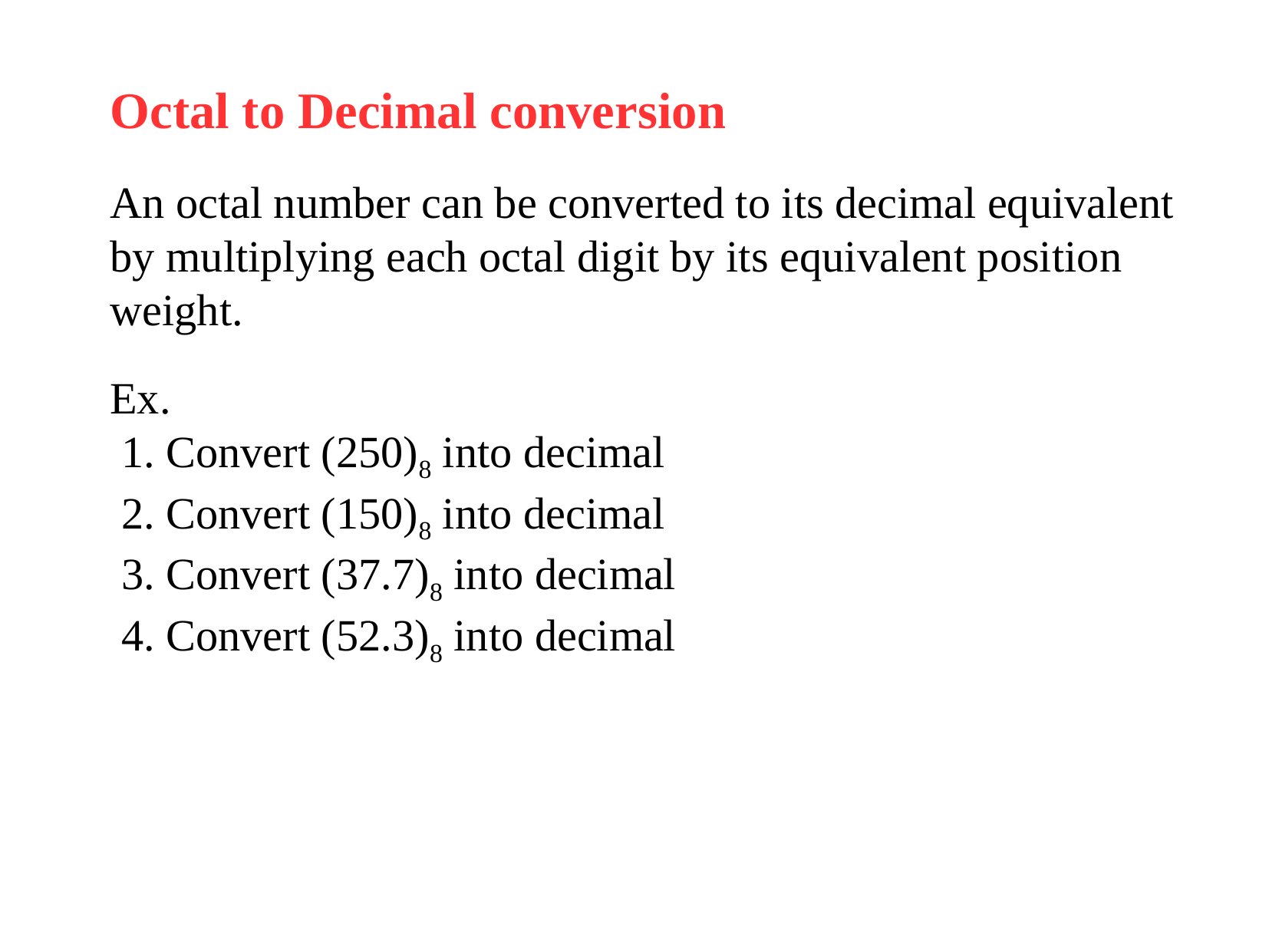

Octal to Decimal conversion

An octal number can be converted to its decimal equivalent by multiplying each octal digit by its equivalent position weight.

Ex.
 1. Convert (250)8 into decimal
 2. Convert (150)8 into decimal
 3. Convert (37.7)8 into decimal
 4. Convert (52.3)8 into decimal